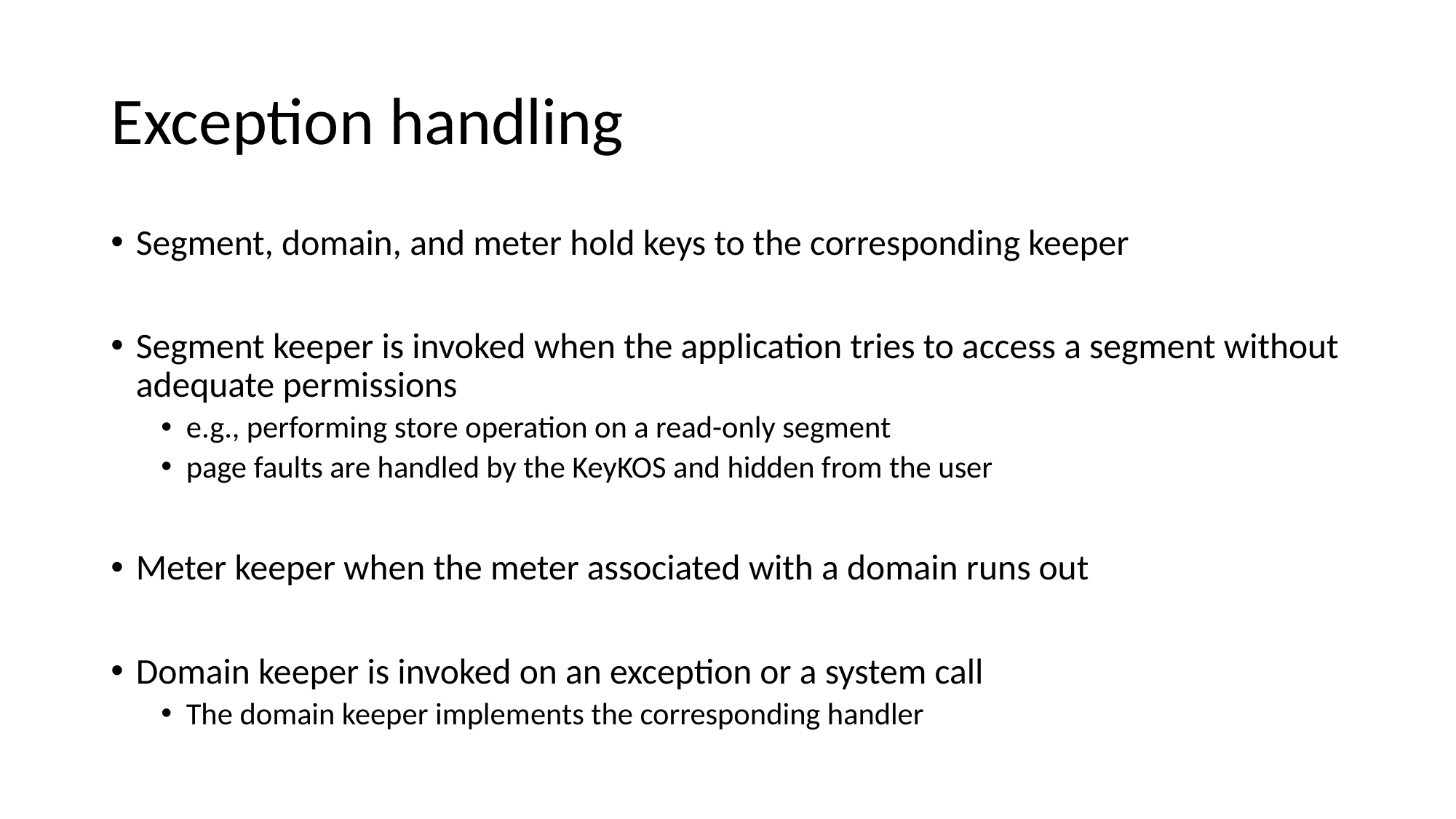

# Exception handling
Segment, domain, and meter hold keys to the corresponding keeper

Segment keeper is invoked when the application tries to access a segment without adequate permissions
e.g., performing store operation on a read-only segment
page faults are handled by the KeyKOS and hidden from the user

Meter keeper when the meter associated with a domain runs out

Domain keeper is invoked on an exception or a system call
The domain keeper implements the corresponding handler